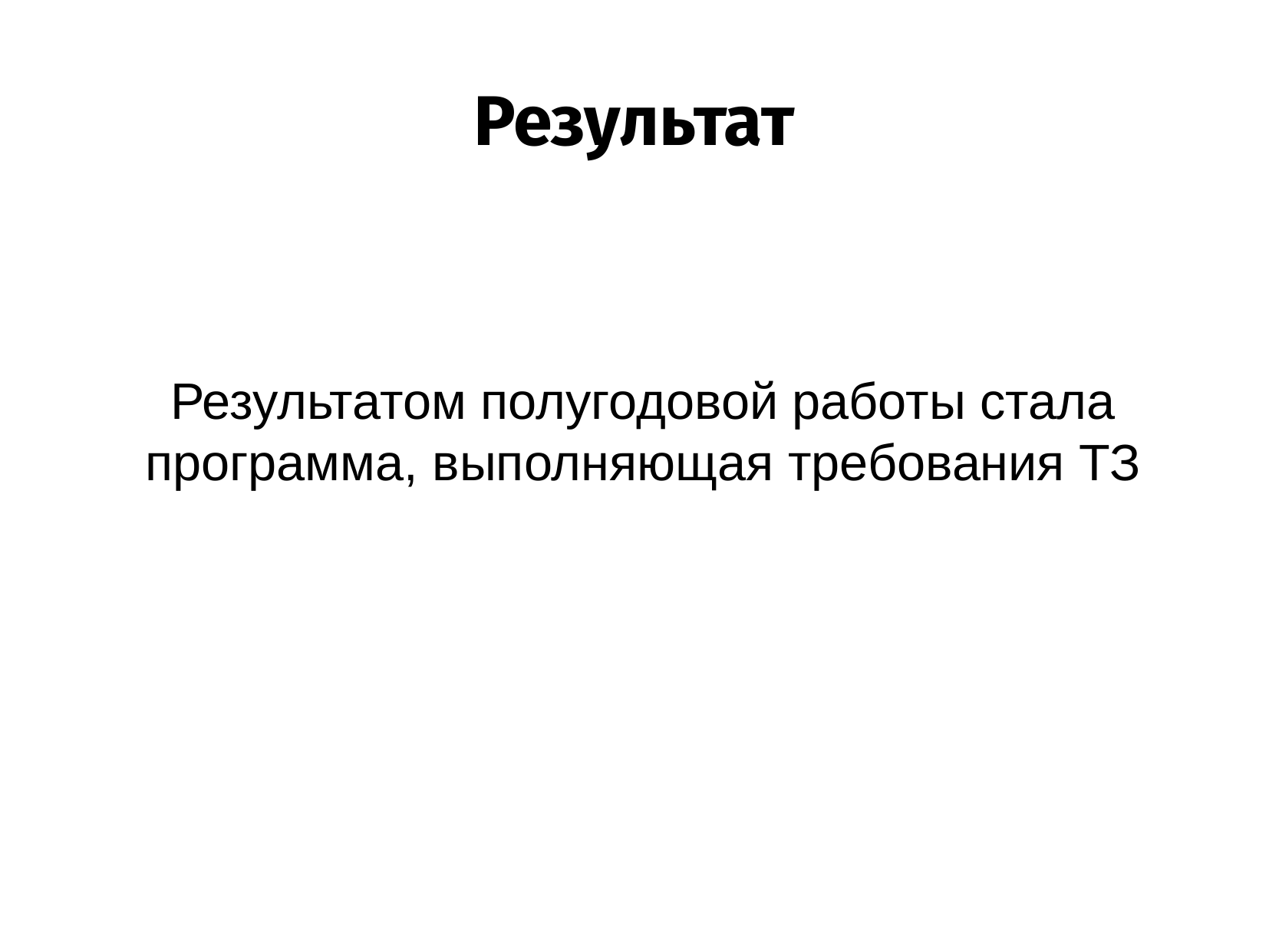

Результат

Результатом полугодовой работы стала программа, выполняющая требования ТЗ